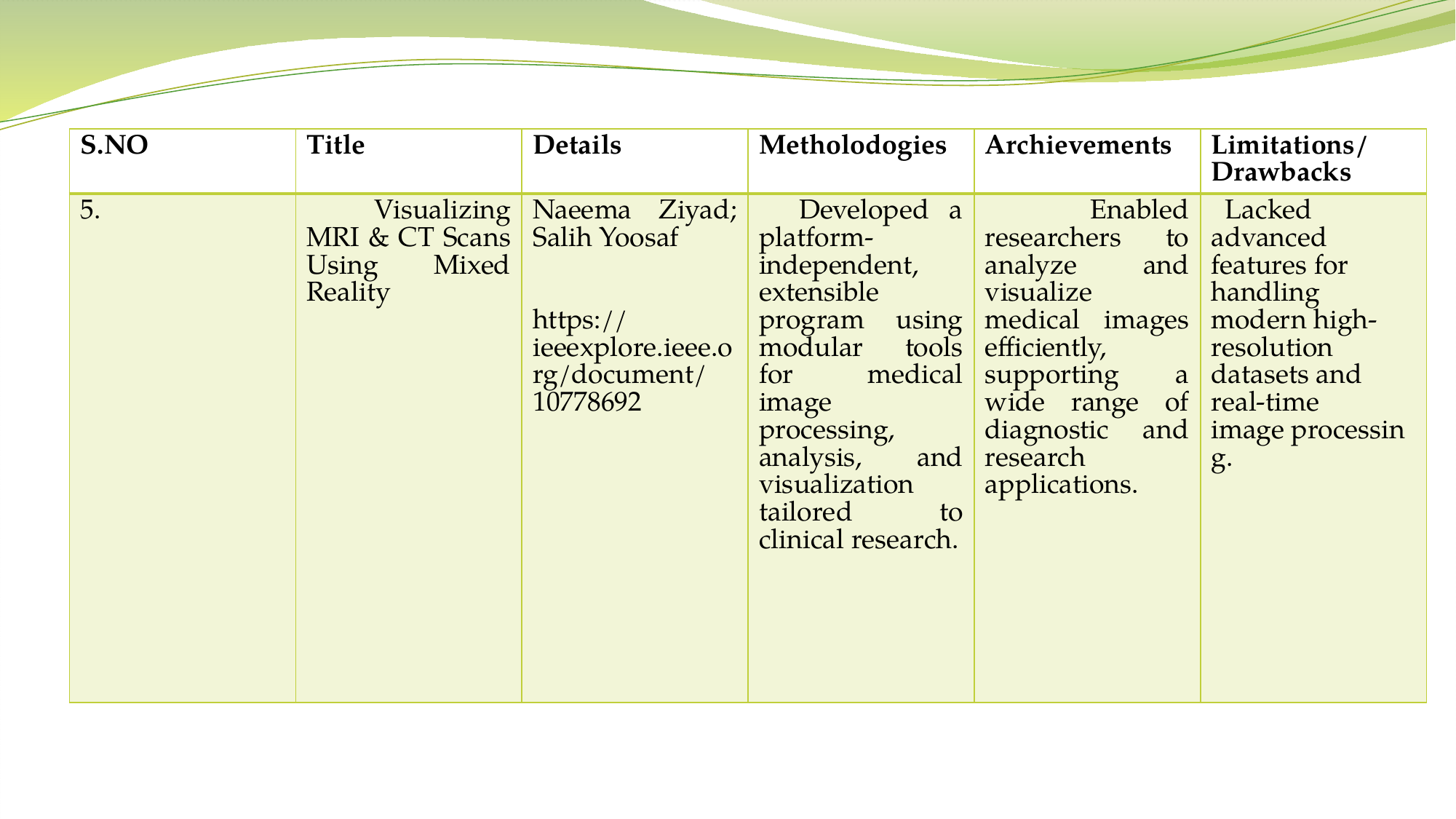

| S.NO | Title | Details | Metholodogies | Archievements | Limitations/Drawbacks |
| --- | --- | --- | --- | --- | --- |
| 5. | Visualizing MRI & CT Scans Using Mixed Reality | Naeema Ziyad; Salih Yoosaf https://ieeexplore.ieee.org/document/10778692 | Developed a platform-independent, extensible program using modular tools for medical image processing, analysis, and visualization tailored to clinical research. | Enabled researchers to analyze and visualize medical images efficiently, supporting a wide range of diagnostic and research applications. | Lacked advanced features for handling modern high-resolution datasets and real-time image processing. |